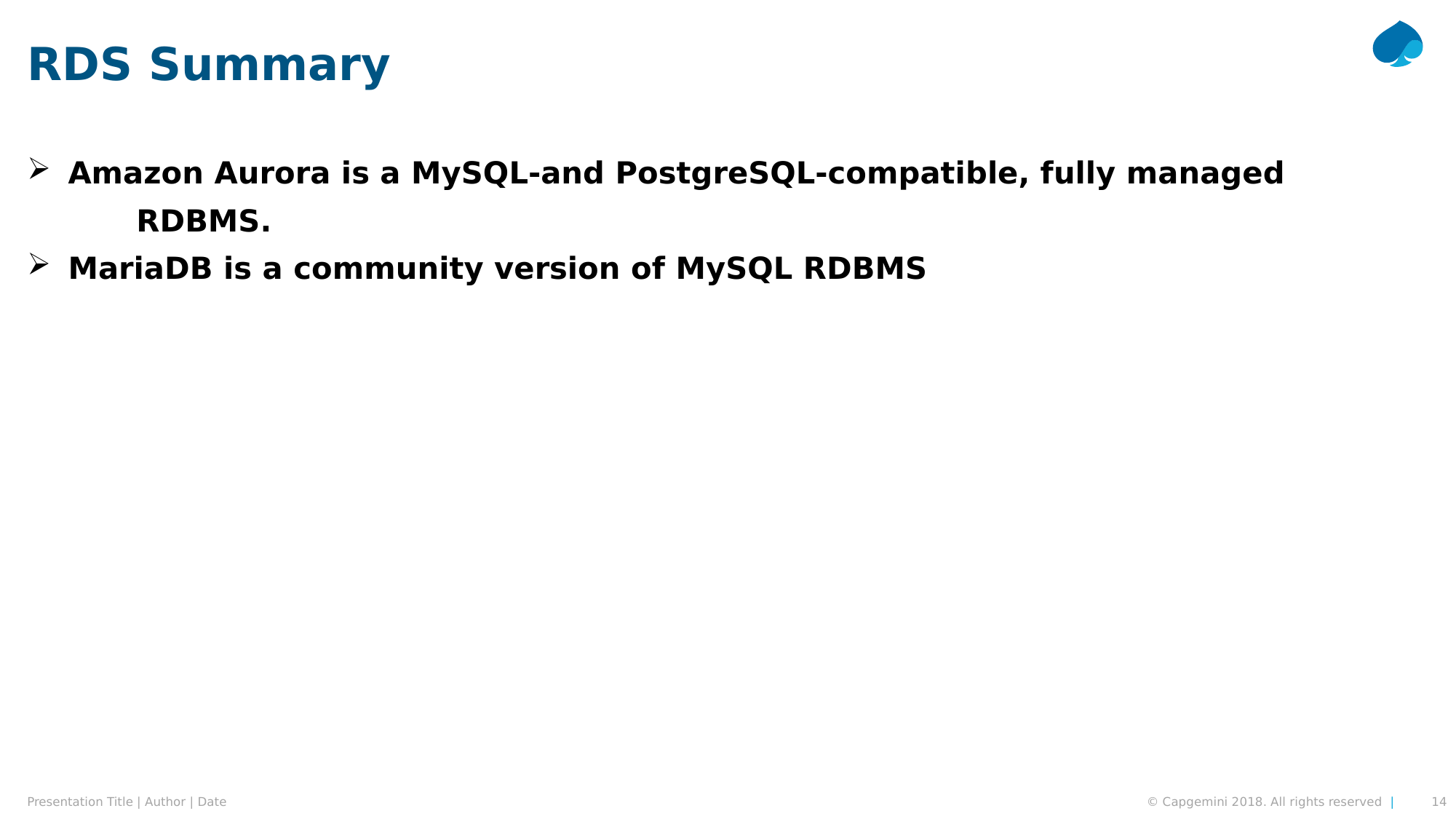

# RDS Summary
Amazon Aurora is a MySQL-and PostgreSQL-compatible, fully managed
	RDBMS.
MariaDB is a community version of MySQL RDBMS